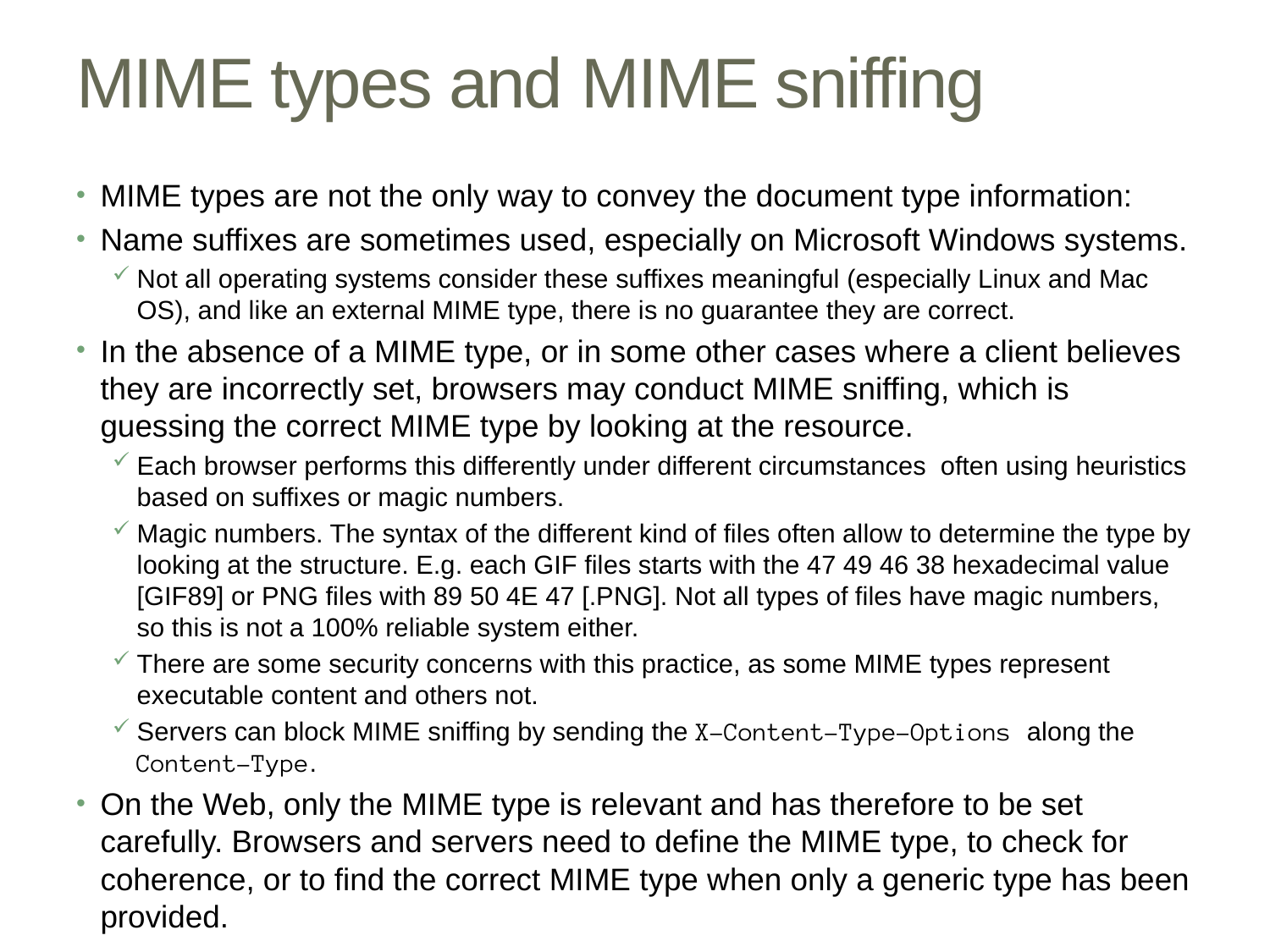

# MIME types and MIME sniffing
MIME types are not the only way to convey the document type information:
Name suffixes are sometimes used, especially on Microsoft Windows systems.
Not all operating systems consider these suffixes meaningful (especially Linux and Mac OS), and like an external MIME type, there is no guarantee they are correct.
In the absence of a MIME type, or in some other cases where a client believes they are incorrectly set, browsers may conduct MIME sniffing, which is guessing the correct MIME type by looking at the resource.
Each browser performs this differently under different circumstances  often using heuristics based on suffixes or magic numbers.
Magic numbers. The syntax of the different kind of files often allow to determine the type by looking at the structure. E.g. each GIF files starts with the 47 49 46 38 hexadecimal value [GIF89] or PNG files with 89 50 4E 47 [.PNG]. Not all types of files have magic numbers, so this is not a 100% reliable system either.
There are some security concerns with this practice, as some MIME types represent executable content and others not.
Servers can block MIME sniffing by sending the X-Content-Type-Options along the Content-Type.
On the Web, only the MIME type is relevant and has therefore to be set carefully. Browsers and servers need to define the MIME type, to check for coherence, or to find the correct MIME type when only a generic type has been provided.